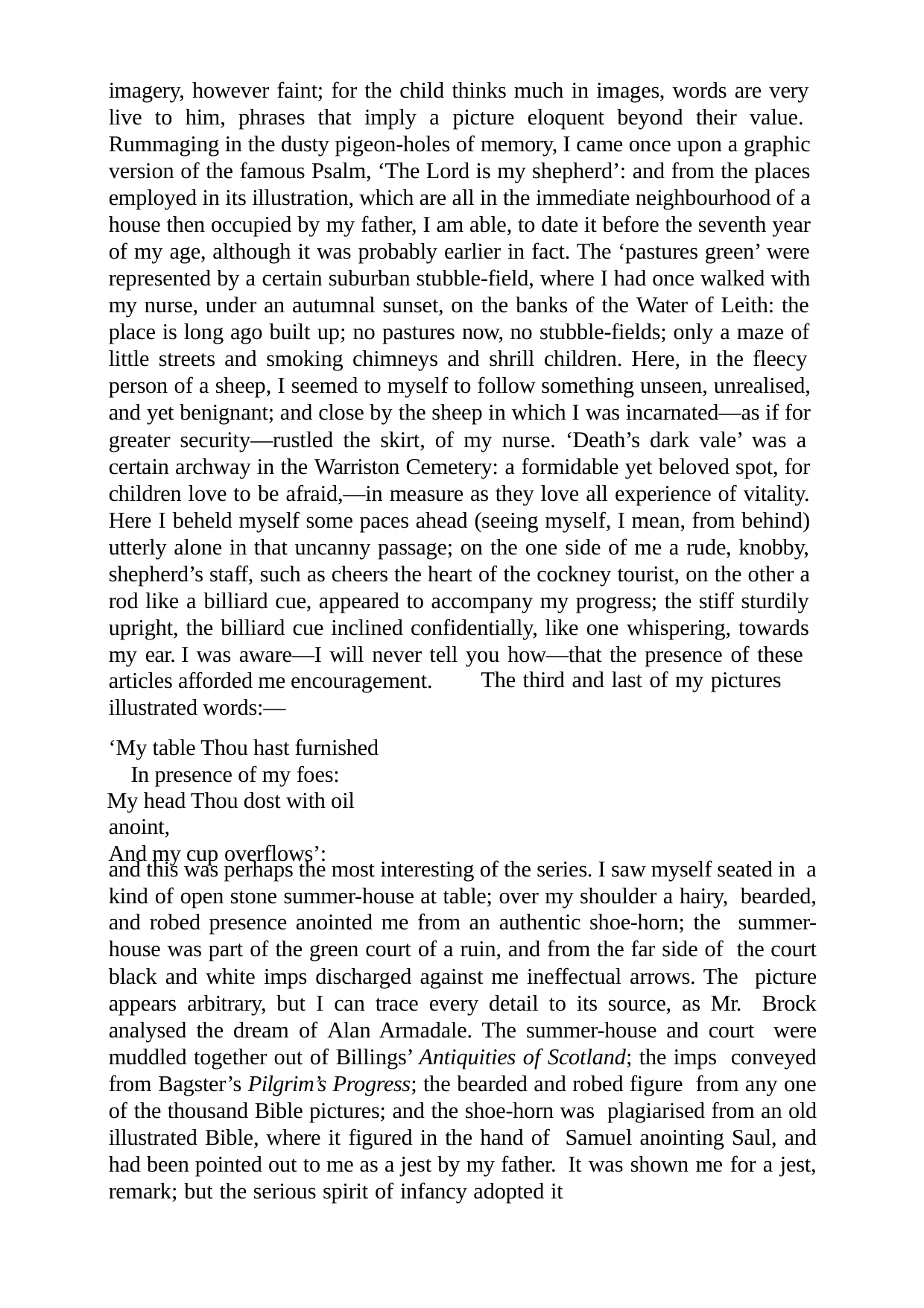

imagery, however faint; for the child thinks much in images, words are very  live to him, phrases that imply a picture eloquent beyond their value.  Rummaging in the dusty pigeon-holes of memory, I came once upon a graphic  version of the famous Psalm, ‘The Lord is my shepherd’: and from the places  employed in its illustration, which are all in the immediate neighbourhood of a  house then occupied by my father, I am able, to date it before the seventh year  of my age, although it was probably earlier in fact. The ‘pastures green’ were  represented by a certain suburban stubble-field, where I had once walked with  my nurse, under an autumnal sunset, on the banks of the Water of Leith: the  place is long ago built up; no pastures now, no stubble-fields; only a maze of  little streets and smoking chimneys and shrill children. Here, in the fleecy  person of a sheep, I seemed to myself to follow something unseen, unrealised,  and yet benignant; and close by the sheep in which I was incarnated—as if for  greater security—rustled the skirt, of my nurse. ‘Death’s dark vale’ was a  certain archway in the Warriston Cemetery: a formidable yet beloved spot, for  children love to be afraid,—in measure as they love all experience of vitality.  Here I beheld myself some paces ahead (seeing myself, I mean, from behind)  utterly alone in that uncanny passage; on the one side of me a rude, knobby,  shepherd’s staff, such as cheers the heart of the cockney tourist, on the other a  rod like a billiard cue, appeared to accompany my progress; the stiff sturdily  upright, the billiard cue inclined confidentially, like one whispering, towards  my ear. I was aware—I will never tell you how—that the presence of these
articles afforded me encouragement.  illustrated words:—
‘My table Thou hast furnished  In presence of my foes:
My head Thou dost with oil anoint,
And my cup overflows’:
The third and last of my pictures
and this was perhaps the most interesting of the series. I saw myself seated in  a kind of open stone summer-house at table; over my shoulder a hairy,  bearded, and robed presence anointed me from an authentic shoe-horn; the  summer-house was part of the green court of a ruin, and from the far side of  the court black and white imps discharged against me ineffectual arrows. The  picture appears arbitrary, but I can trace every detail to its source, as Mr.  Brock analysed the dream of Alan Armadale. The summer-house and court  were muddled together out of Billings’ Antiquities of Scotland; the imps  conveyed from Bagster’s Pilgrim’s Progress; the bearded and robed figure  from any one of the thousand Bible pictures; and the shoe-horn was  plagiarised from an old illustrated Bible, where it figured in the hand of  Samuel anointing Saul, and had been pointed out to me as a jest by my father.  It was shown me for a jest, remark; but the serious spirit of infancy adopted it